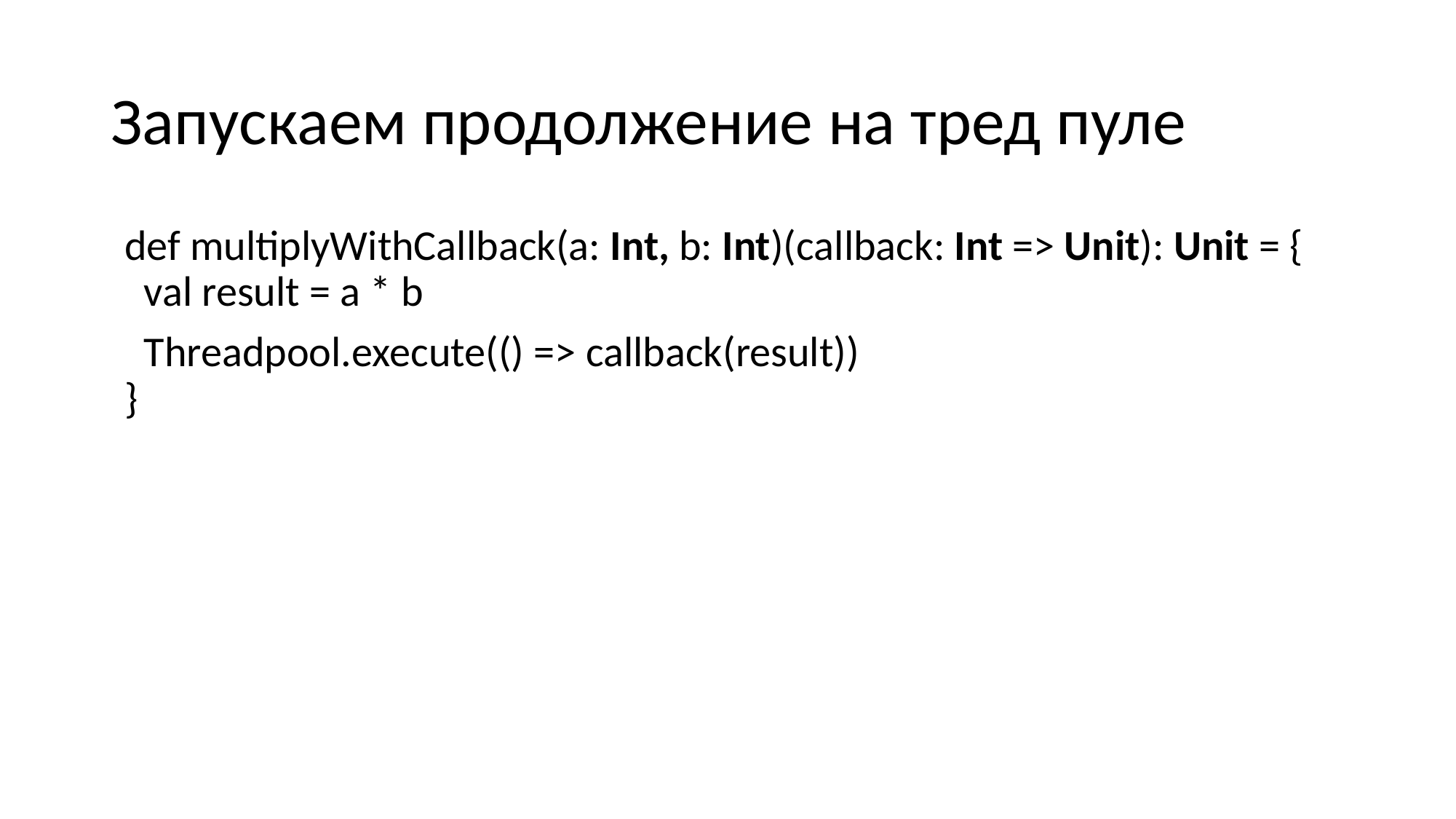

# Запускаем продолжение на тред пуле
def multiplyWithCallback(a: Int, b: Int)(callback: Int => Unit): Unit = {
  val result = a * b
  Threadpool.execute(() => callback(result))
}